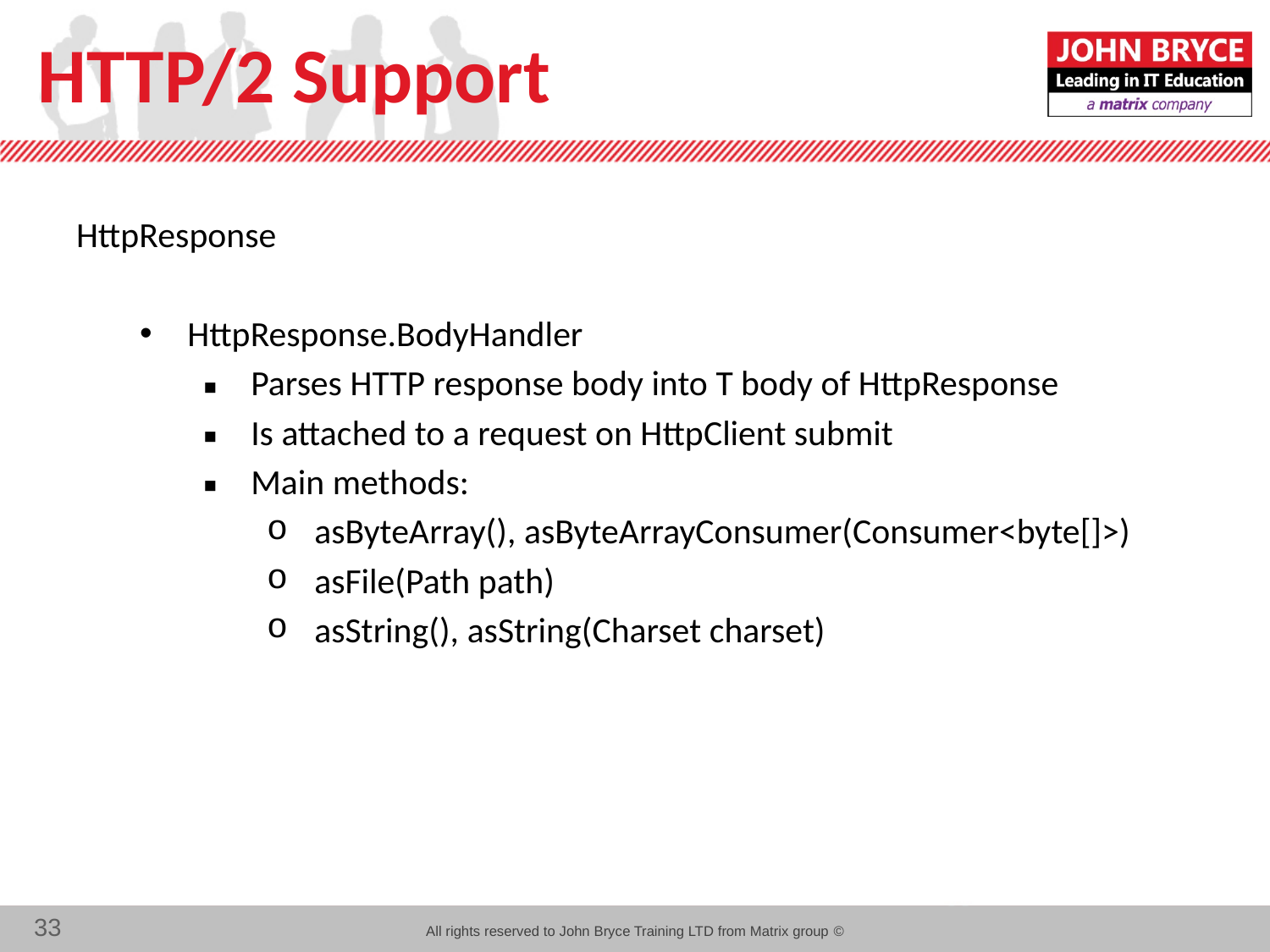

# HTTP/2 Support
HttpResponse

HttpResponse.BodyHandler
Parses HTTP response body into T body of HttpResponse
Is attached to a request on HttpClient submit
Main methods:
asByteArray(), asByteArrayConsumer(Consumer<byte[]>)
asFile(Path path)
asString(), asString(Charset charset)